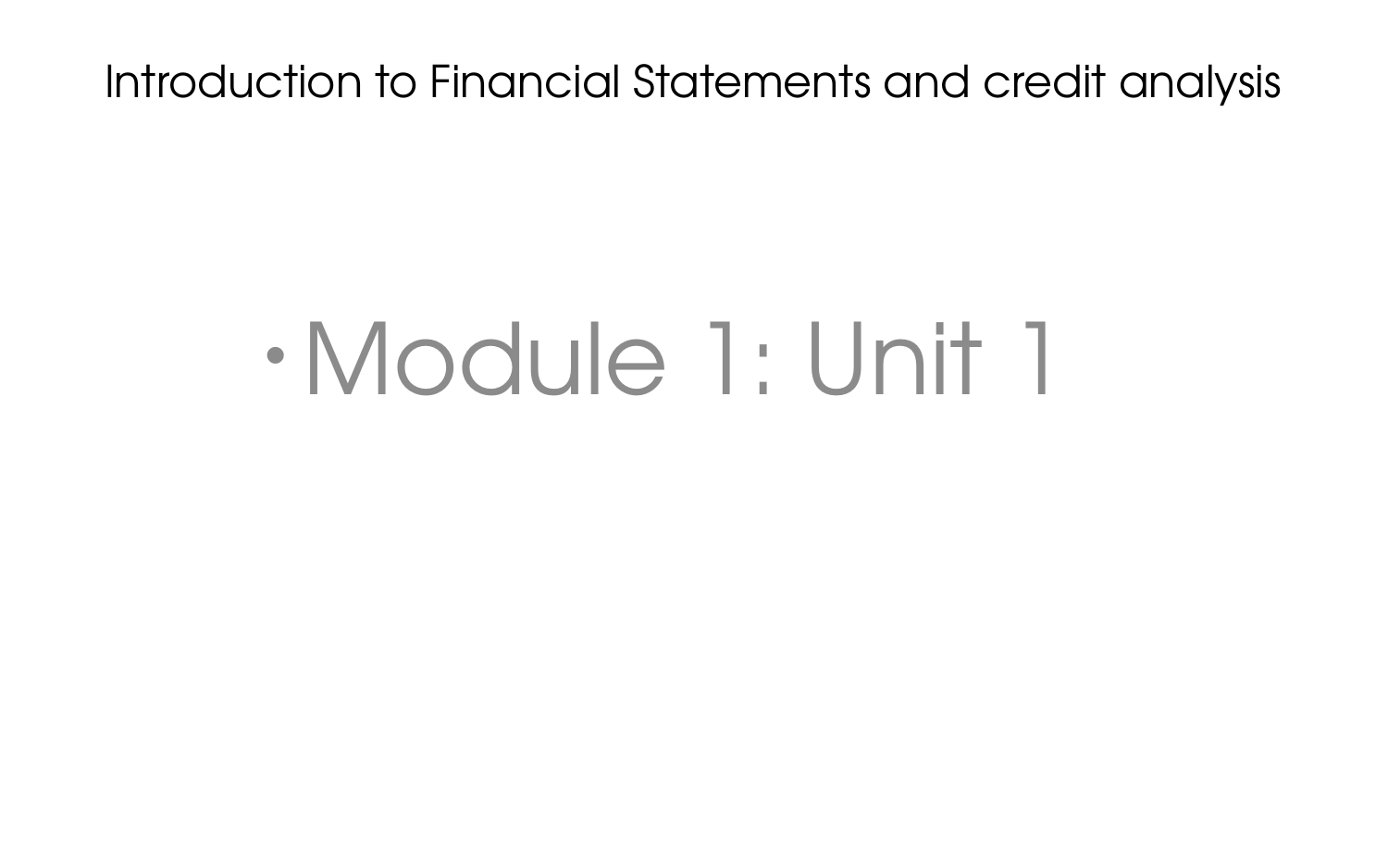

# Introduction to Financial Statements and credit analysis
 Module 1: Unit 1